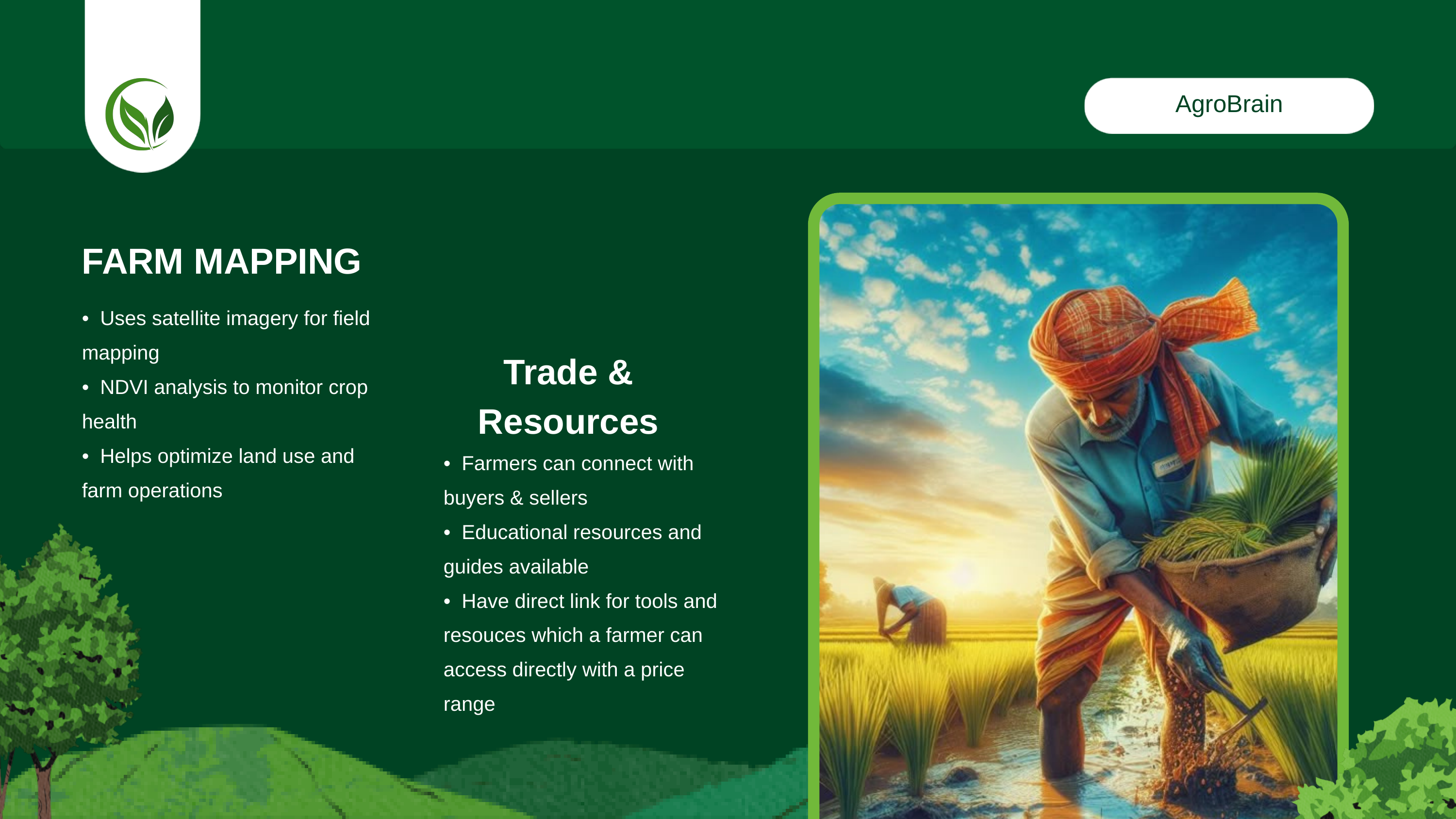

AgroBrain

FARM MAPPING

•  Uses satellite imagery for field mapping
•  NDVI analysis to monitor crop health
•  Helps optimize land use and farm operations

Trade & Resources

•  Farmers can connect with buyers & sellers
•  Educational resources and guides available
•  Have direct link for tools and resouces which a farmer can access directly with a price range